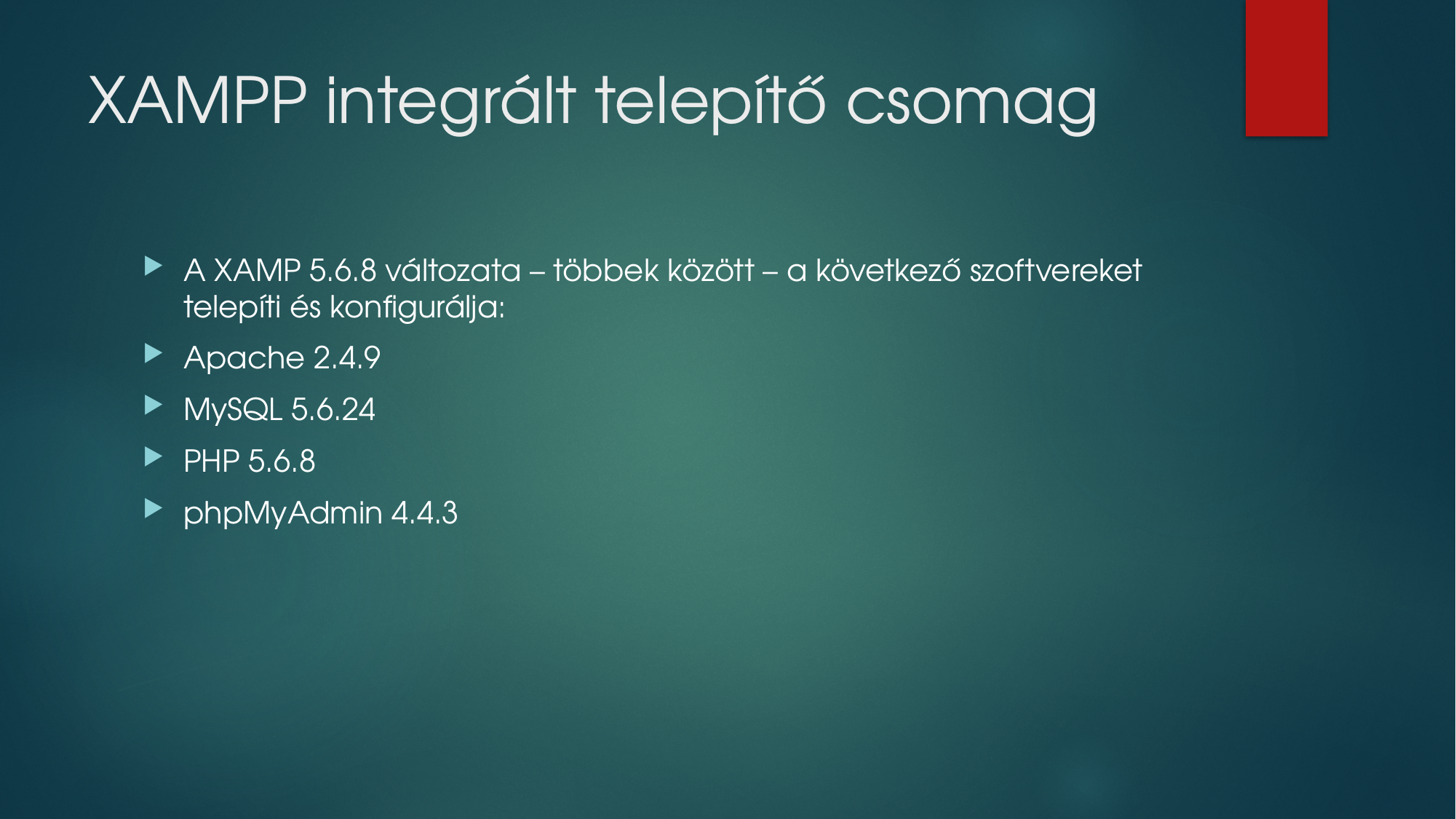

# XAMPP integrált telepítő csomag
A XAMP 5.6.8 változata – többek között – a következő szoftvereket telepíti és konfigurálja:
Apache 2.4.9
MySQL 5.6.24
PHP 5.6.8
phpMyAdmin 4.4.3